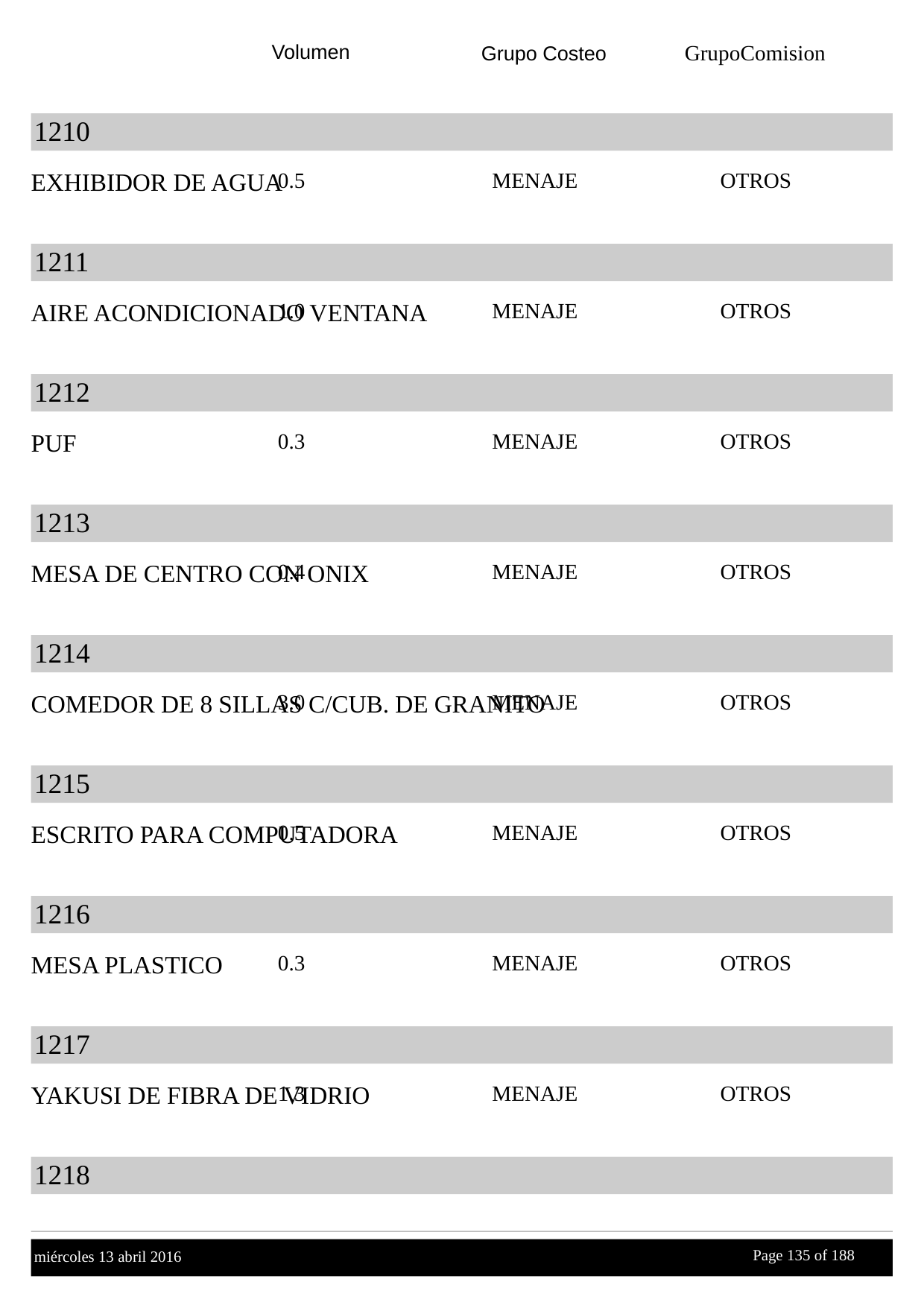

Volumen
GrupoComision
Grupo Costeo

1210
EXHIBIDOR DE AGUA
0.5
MENAJE
OTROS

1211
AIRE ACONDICIONADO VENTANA
1.0
MENAJE
OTROS

1212
PUF
0.3
MENAJE
OTROS

1213
MESA DE CENTRO CON ONIX
0.4
MENAJE
OTROS

1214
COMEDOR DE 8 SILLAS C/CUB. DE GRANITO
3.0
MENAJE
OTROS

1215
ESCRITO PARA COMPUTADORA
0.5
MENAJE
OTROS

1216
MESA PLASTICO
0.3
MENAJE
OTROS

1217
YAKUSI DE FIBRA DE VIDRIO
1.3
MENAJE
OTROS

1218

Page 135 of
 188
miércoles 13 abril 2016